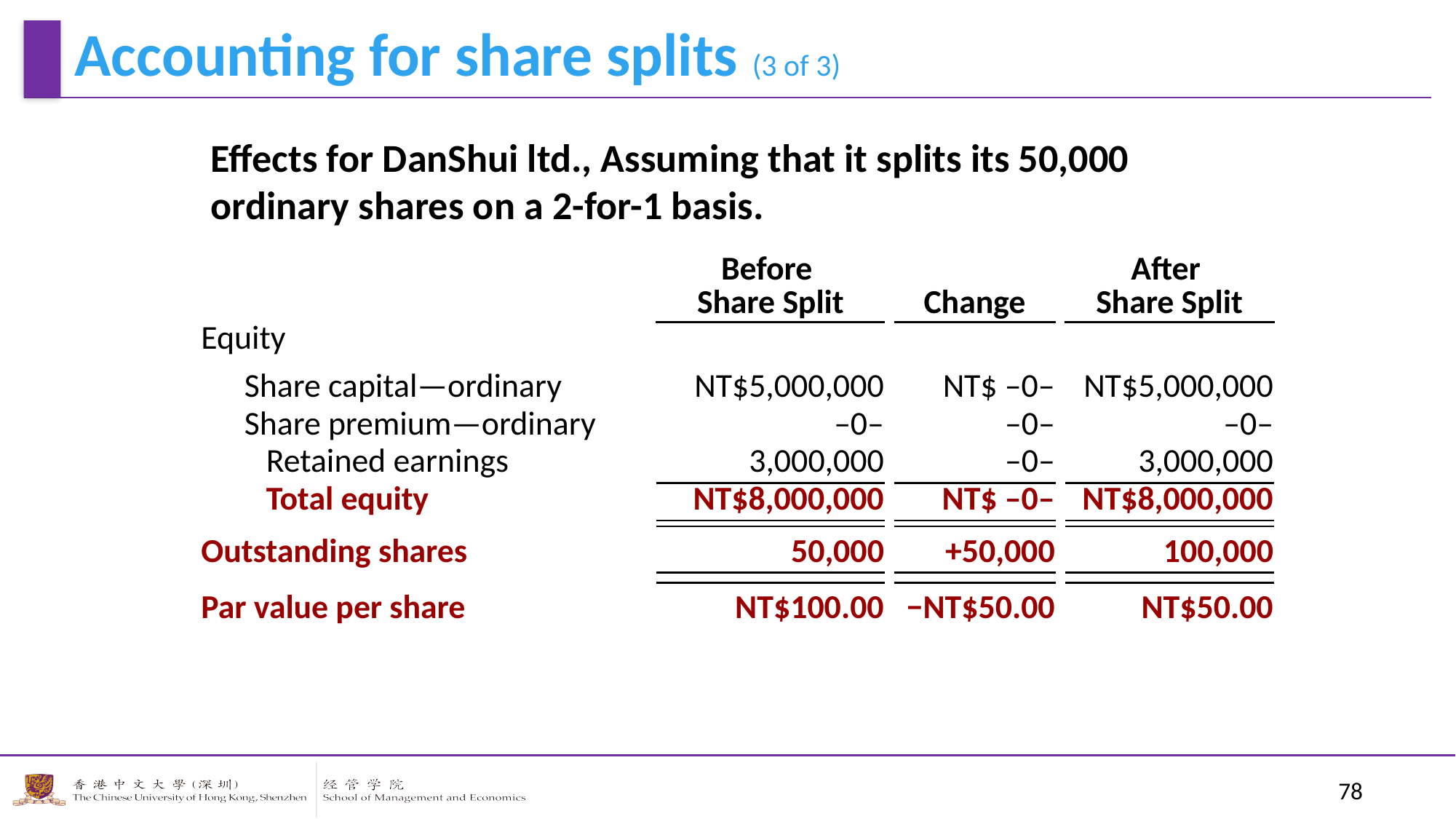

Accounting for share splits (3 of 3)
Effects for DanShui ltd., Assuming that it splits its 50,000 ordinary shares on a 2-for-1 basis.
|  | Before Share Split |  | Change |  | After Share Split |
| --- | --- | --- | --- | --- | --- |
| Equity |  |  |  |  |  |
| Share capital—ordinary | NT$5,000,000 |  | NT$ –0– |  | NT$5,000,000 |
| Share premium—ordinary | –0– |  | –0– |  | –0– |
| Retained earnings | 3,000,000 |  | –0– |  | 3,000,000 |
| Total equity | NT$8,000,000 |  | NT$ –0– |  | NT$8,000,000 |
|  |  |  |  |  |  |
| Outstanding shares | 50,000 |  | +50,000 |  | 100,000 |
|  |  |  |  |  |  |
| Par value per share | NT$100.00 |  | −NT$50.00 |  | NT$50.00 |
78